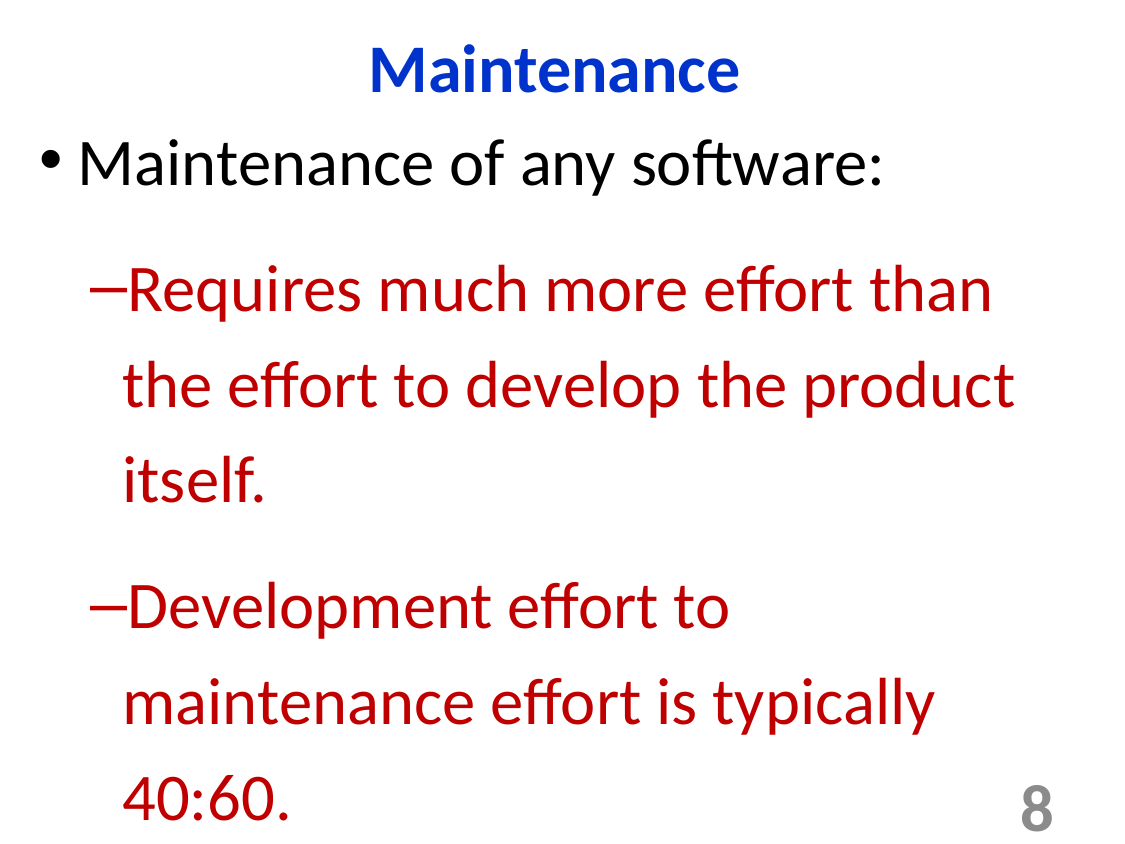

Maintenance
Maintenance of any software:
Requires much more effort than the effort to develop the product itself.
Development effort to maintenance effort is typically 40:60.
8